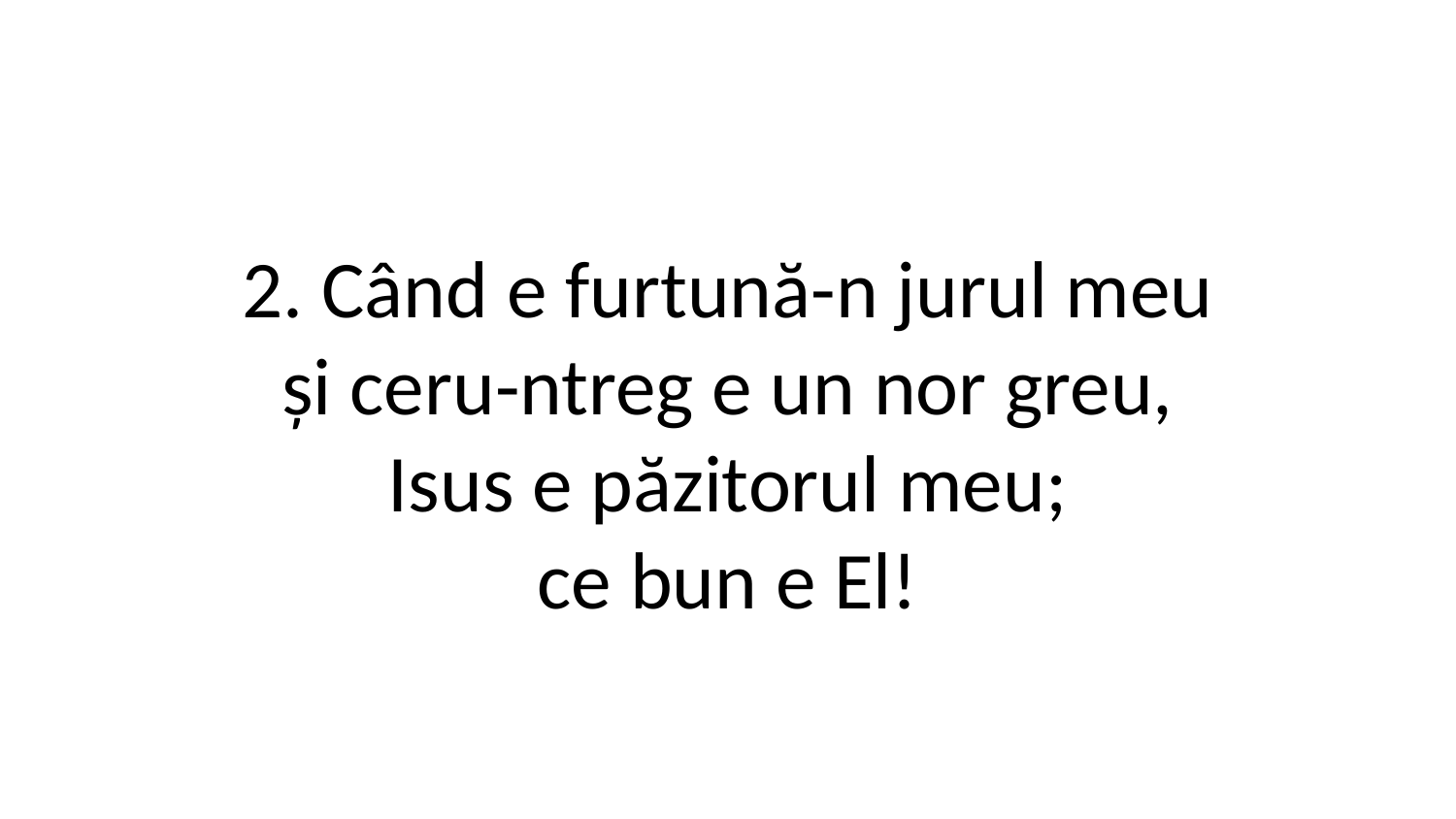

2. Când e furtună-n jurul meu
și ceru-ntreg e un nor greu,
Isus e păzitorul meu;
ce bun e El!